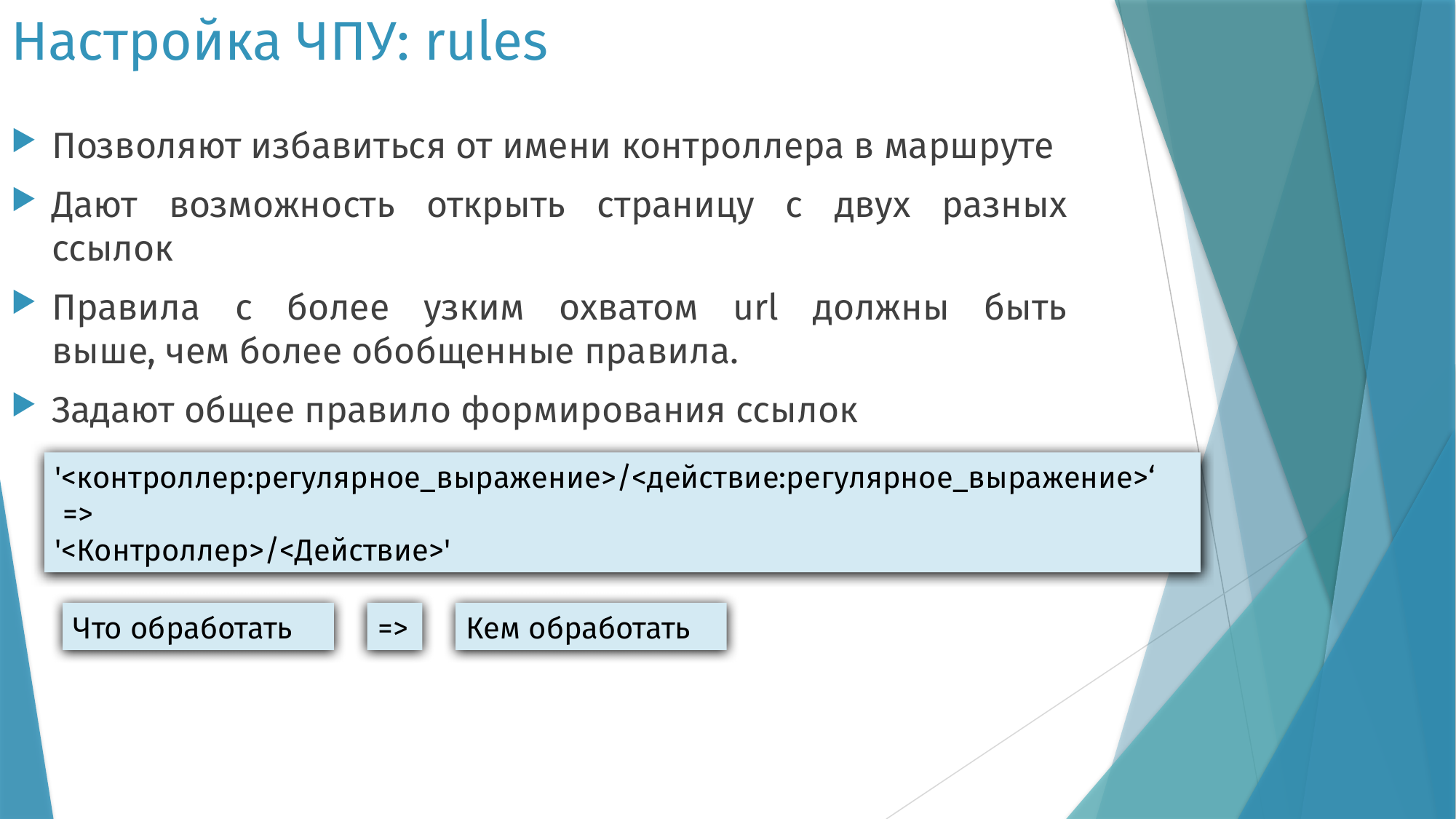

# Настройка ЧПУ: rules
Позволяют избавиться от имени контроллера в маршруте
Дают возможность открыть страницу с двух разных ссылок
Правила с более узким охватом url должны быть
выше, чем более обобщенные правила.
Задают общее правило формирования ссылок
'<контроллер:регулярное_выражение>/<действие:регулярное_выражение>‘
 =>
'<Контроллер>/<Действие>'
Что обработать
=>
Кем обработать